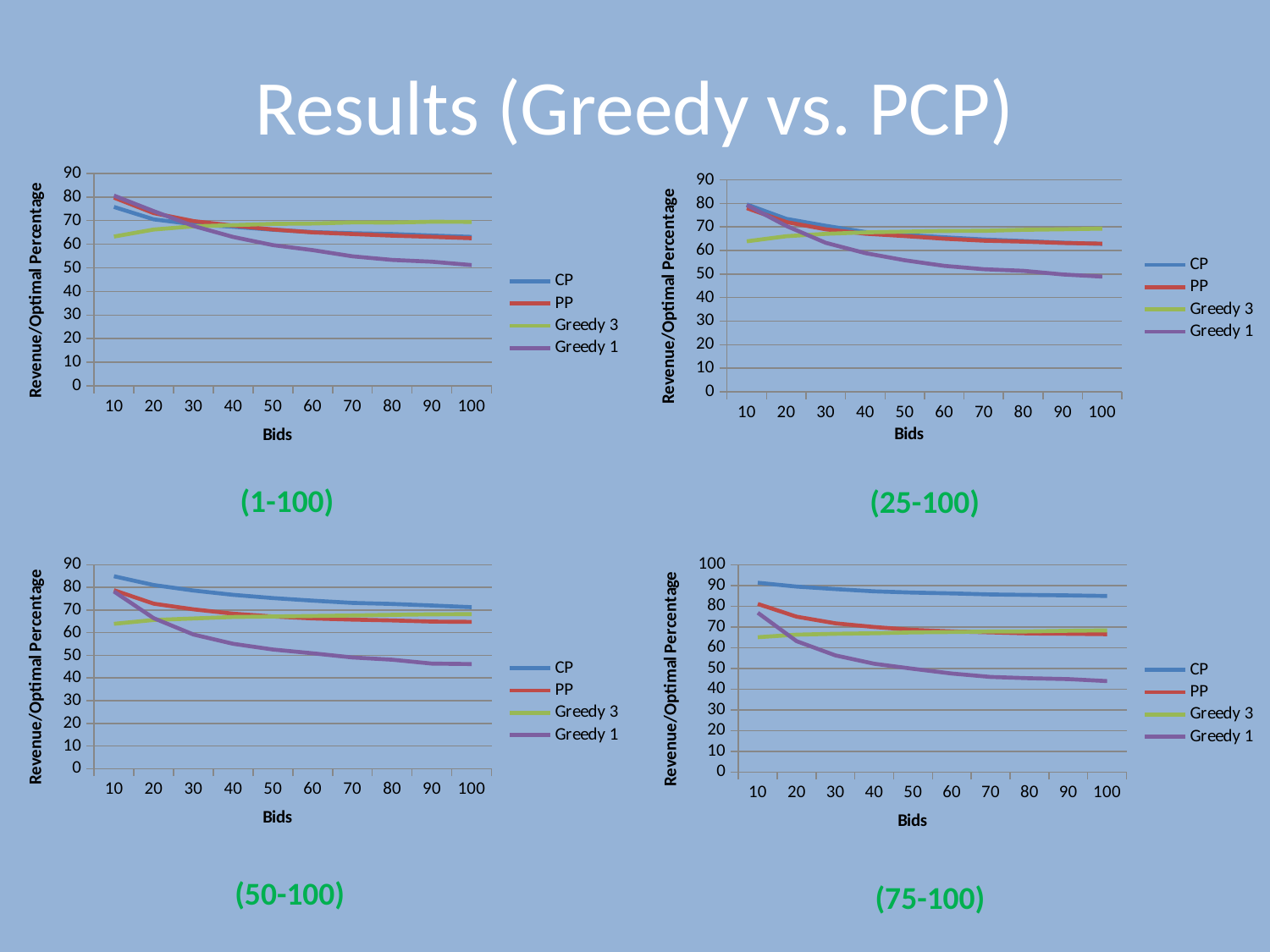

# Results (Greedy vs. PCP)

### Chart

| Category |  |  |  |  |
|---|---|---|---|---|
| 10 | 79.58265533447266 | 78.01664352416992 | 63.90276412963867 | 79.32941131591797 |
| 20 | 73.47307662963867 | 72.12225952148438 | 66.0629825592041 | 70.43369140625 |
| 30 | 70.5060905456543 | 68.99272689819335 | 67.09624481201172 | 63.257170867919925 |
| 40 | 67.84048156738281 | 67.12136383056641 | 67.70401306152344 | 58.90167121887207 |
| 50 | 66.6657699584961 | 66.13474349975586 | 68.01163253784179 | 55.848751831054685 |
| 60 | 65.61280136108398 | 65.00028076171876 | 68.2883056640625 | 53.4774471282959 |
| 70 | 64.68437614440919 | 64.16801376342774 | 68.3534767150879 | 52.06147689819336 |
| 80 | 64.03508071899414 | 63.78295249938965 | 68.79045486450195 | 51.370718002319336 |
| 90 | 63.32615509033203 | 63.20598373413086 | 69.02457580566406 | 49.838957977294925 |
| 100 | 62.7921859741211 | 62.903485488891604 | 69.28493881225586 | 48.90674514770508 |

### Chart

| Category |  |  |  |  |
|---|---|---|---|---|
| 10 | 75.81502532958984 | 79.7512336730957 | 63.26572494506836 | 80.60971450805664 |
| 20 | 70.56062240600586 | 73.1747817993164 | 66.24498138427734 | 74.03356628417968 |
| 30 | 68.47388229370117 | 69.82711334228516 | 67.6017333984375 | 67.74204635620117 |
| 40 | 67.41200332641601 | 67.89621505737304 | 68.10087356567382 | 63.093023681640624 |
| 50 | 66.15301971435547 | 66.25191650390624 | 68.641015625 | 59.642822265625 |
| 60 | 65.16235885620117 | 65.03737258911133 | 68.77271881103516 | 57.51639671325684 |
| 70 | 64.68396453857422 | 64.33229064941406 | 69.24905624389649 | 54.89027404785156 |
| 80 | 64.33482666015625 | 63.62956771850586 | 69.20105361938477 | 53.38083038330078 |
| 90 | 63.69660568237305 | 63.14193534851074 | 69.53572616577148 | 52.600468444824216 |
| 100 | 63.12158279418945 | 62.55235366821289 | 69.48004837036133 | 51.197801971435545 |
(1-100)
(25-100)

### Chart

| Category |  |  |  |  |
|---|---|---|---|---|
| 10 | 84.90506591796876 | 78.75582580566406 | 63.915004348754884 | 78.18359680175782 |
| 20 | 81.02057189941407 | 72.80005416870117 | 65.62414436340332 | 66.40294456481934 |
| 30 | 78.58545608520508 | 70.30000305175781 | 66.2694694519043 | 59.19590873718262 |
| 40 | 76.70010833740234 | 68.38627243041992 | 66.94605941772461 | 55.09770317077637 |
| 50 | 75.26121978759765 | 67.1479995727539 | 67.16096115112305 | 52.58477630615234 |
| 60 | 74.15416641235352 | 66.29788513183594 | 67.3775505065918 | 50.917009353637695 |
| 70 | 73.16117401123047 | 65.76421813964843 | 67.6044677734375 | 49.0974781036377 |
| 80 | 72.69989700317383 | 65.41908226013183 | 67.89370498657226 | 48.09373817443848 |
| 90 | 72.01005935668945 | 64.91452827453614 | 68.11688766479492 | 46.36866912841797 |
| 100 | 71.26420364379882 | 64.76800842285157 | 68.19489059448242 | 46.16876564025879 |

### Chart

| Category |  |  |  |  |
|---|---|---|---|---|
| 10 | 91.30212707519532 | 81.09376525878906 | 65.05566215515137 | 76.83799057006836 |
| 20 | 89.4616081237793 | 74.94968185424804 | 66.27908782958984 | 63.14082069396973 |
| 30 | 88.25408630371093 | 71.73937149047852 | 66.70744934082032 | 56.28361015319824 |
| 40 | 87.16273422241211 | 69.95471267700195 | 66.9399398803711 | 52.24373092651367 |
| 50 | 86.57074737548828 | 68.58046875 | 67.38029708862305 | 49.82581787109375 |
| 60 | 86.1691879272461 | 67.85503311157227 | 67.54566802978516 | 47.5406997680664 |
| 70 | 85.67846298217773 | 67.37921676635742 | 67.78495407104492 | 45.89884147644043 |
| 80 | 85.43236999511718 | 66.86249694824218 | 67.84276733398437 | 45.27476692199707 |
| 90 | 85.21266860961914 | 66.7043529510498 | 68.15619506835938 | 44.857771682739255 |
| 100 | 84.93822784423828 | 66.48936195373535 | 68.35693817138672 | 43.883632278442384 |
(50-100)
(75-100)